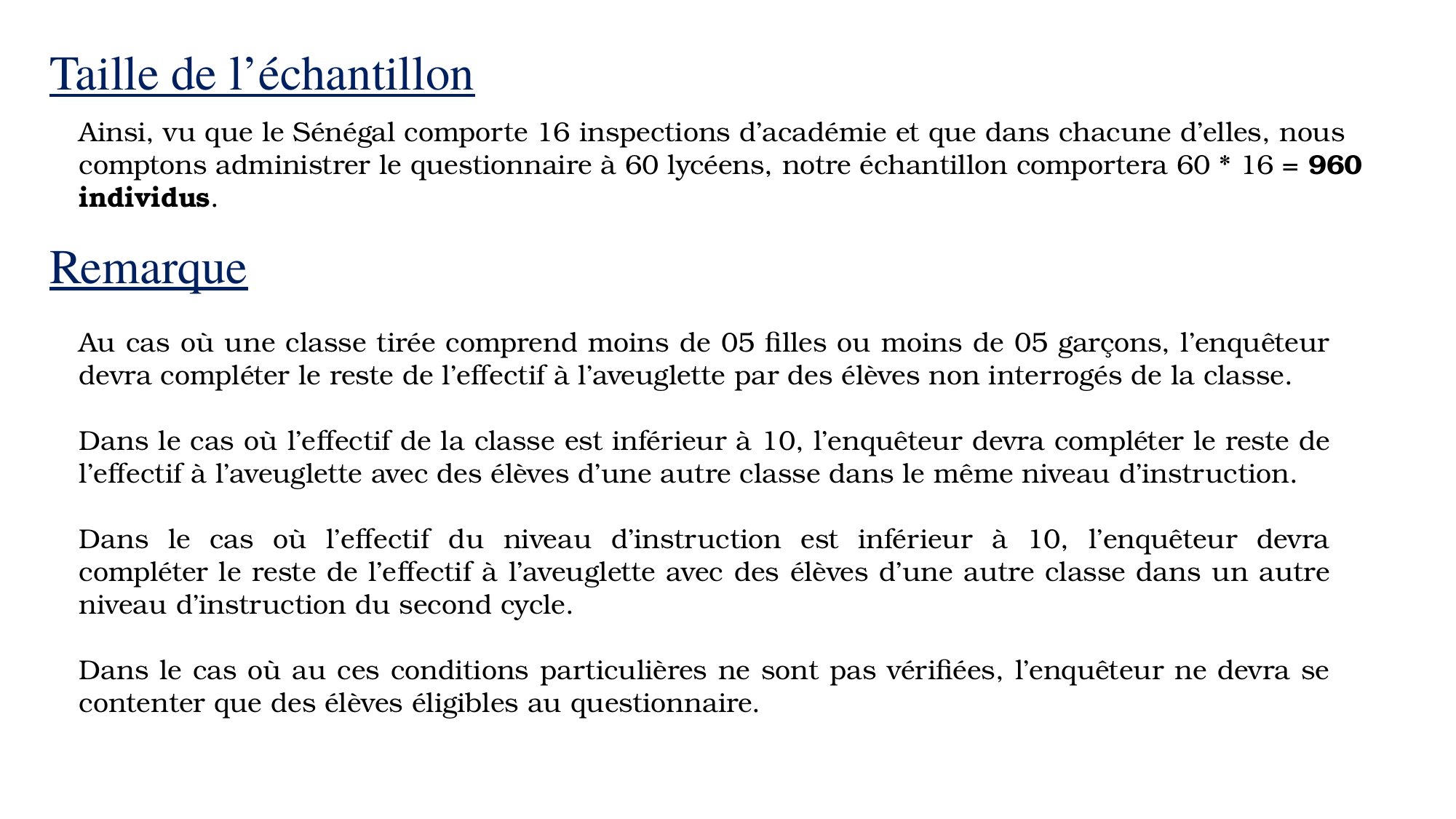

Taille de l’échantillon
Ainsi, vu que le Sénégal comporte 16 inspections d’académie et que dans chacune d’elles, nous comptons administrer le questionnaire à 60 lycéens, notre échantillon comportera 60 * 16 = 960 individus.
Remarque
Au cas où une classe tirée comprend moins de 05 filles ou moins de 05 garçons, l’enquêteur devra compléter le reste de l’effectif à l’aveuglette par des élèves non interrogés de la classe.

Dans le cas où l’effectif de la classe est inférieur à 10, l’enquêteur devra compléter le reste de l’effectif à l’aveuglette avec des élèves d’une autre classe dans le même niveau d’instruction.

Dans le cas où l’effectif du niveau d’instruction est inférieur à 10, l’enquêteur devra compléter le reste de l’effectif à l’aveuglette avec des élèves d’une autre classe dans un autre niveau d’instruction du second cycle.

Dans le cas où au ces conditions particulières ne sont pas vérifiées, l’enquêteur ne devra se contenter que des élèves éligibles au questionnaire.